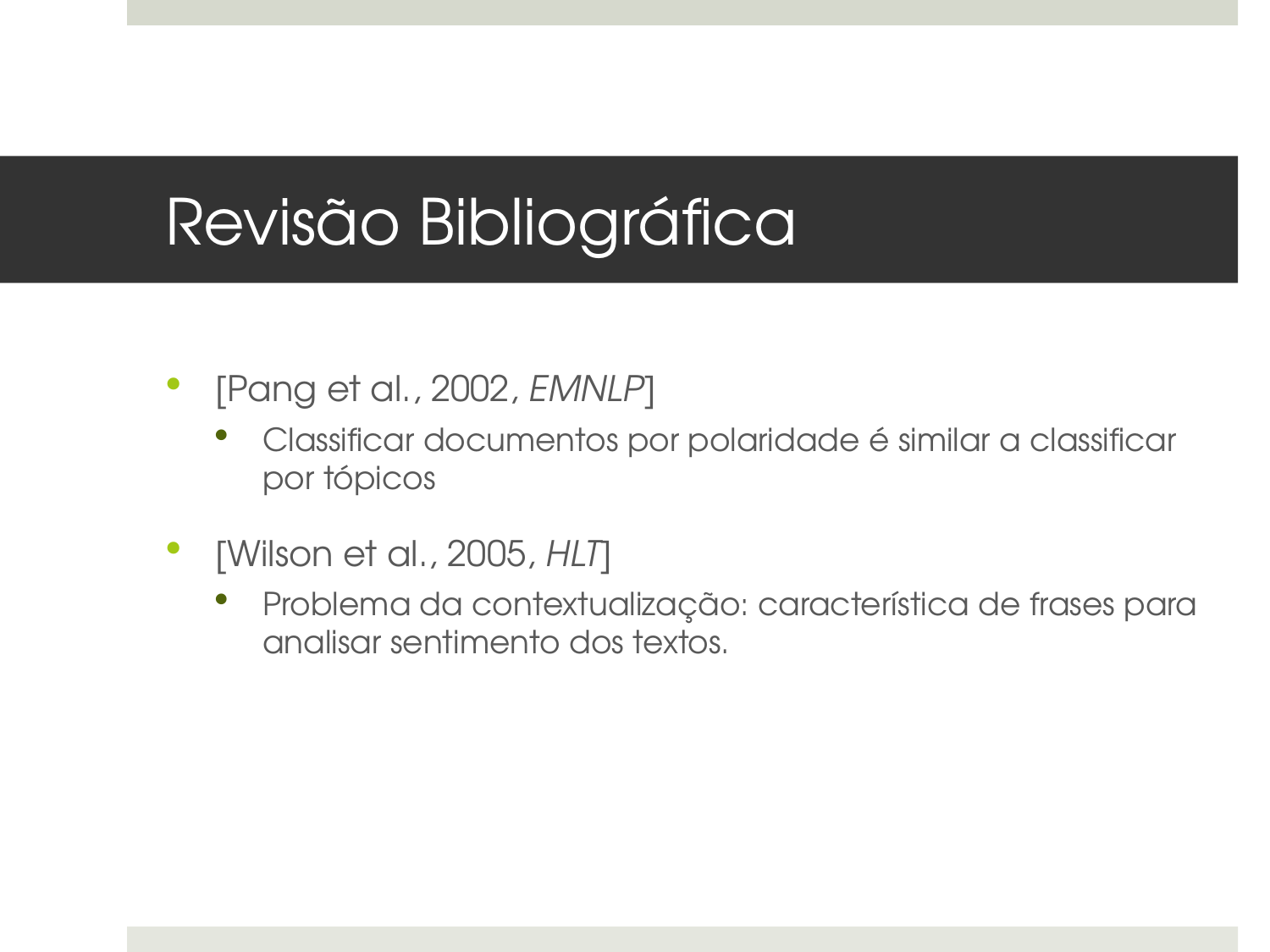

# Revisão Bibliográfica
[Pang et al., 2002, EMNLP]
Classificar documentos por polaridade é similar a classificar por tópicos
[Wilson et al., 2005, HLT]
Problema da contextualização: característica de frases para analisar sentimento dos textos.